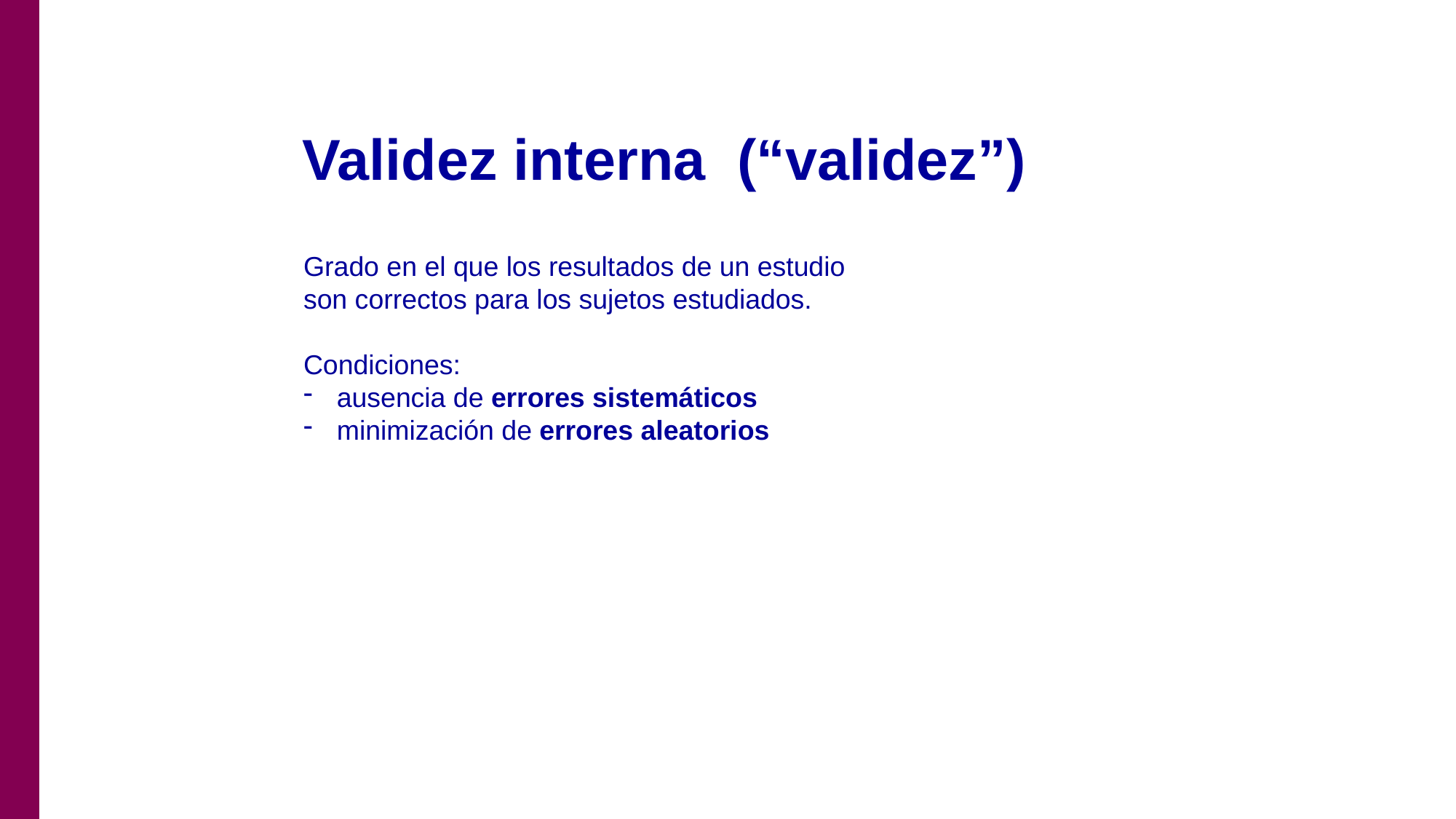

Validez interna  (“validez”)
Grado en el que los resultados de un estudio
son correctos para los sujetos estudiados.

Condiciones:
 ausencia de errores sistemáticos
 minimización de errores aleatorios